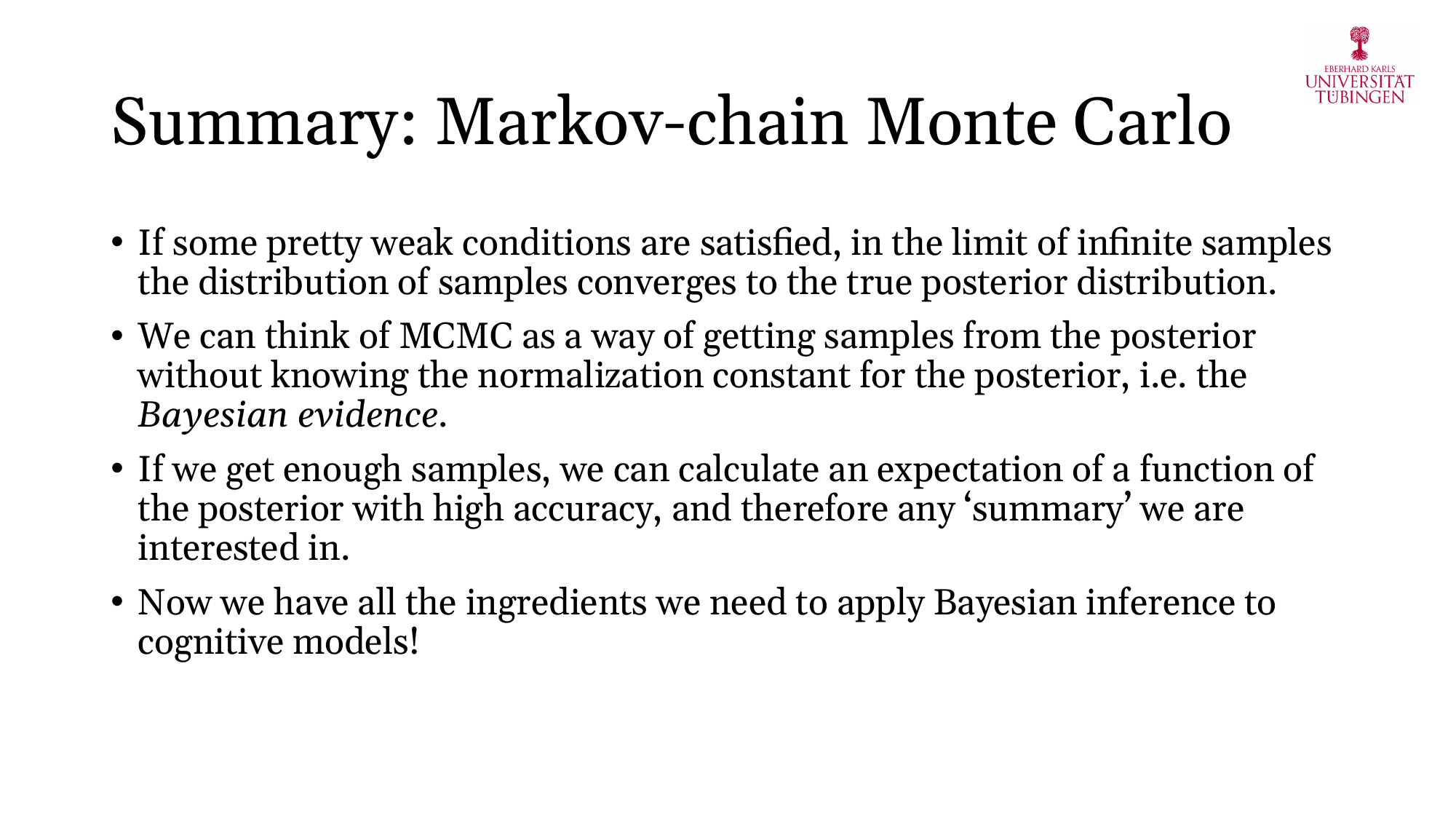

# Summary: Markov-chain Monte Carlo
If some pretty weak conditions are satisfied, in the limit of infinite samples the distribution of samples converges to the true posterior distribution.
We can think of MCMC as a way of getting samples from the posterior without knowing the normalization constant for the posterior, i.e. the Bayesian evidence.
If we get enough samples, we can calculate an expectation of a function of the posterior with high accuracy, and therefore any ‘summary’ we are interested in.
Now we have all the ingredients we need to apply Bayesian inference to cognitive models!